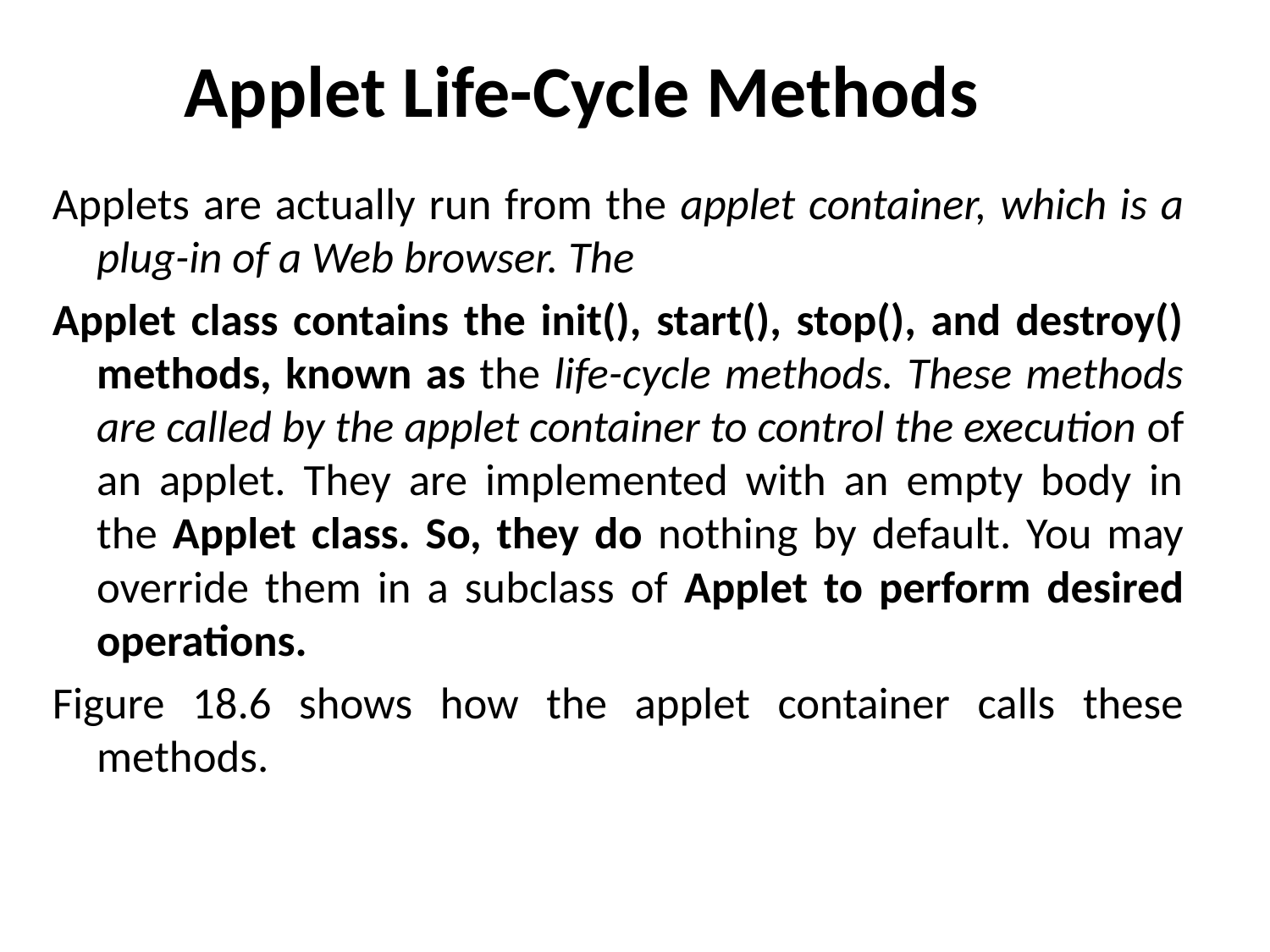

# Applet Life-Cycle Methods
Applets are actually run from the applet container, which is a plug-in of a Web browser. The
Applet class contains the init(), start(), stop(), and destroy() methods, known as the life-cycle methods. These methods are called by the applet container to control the execution of an applet. They are implemented with an empty body in the Applet class. So, they do nothing by default. You may override them in a subclass of Applet to perform desired operations.
Figure 18.6 shows how the applet container calls these methods.